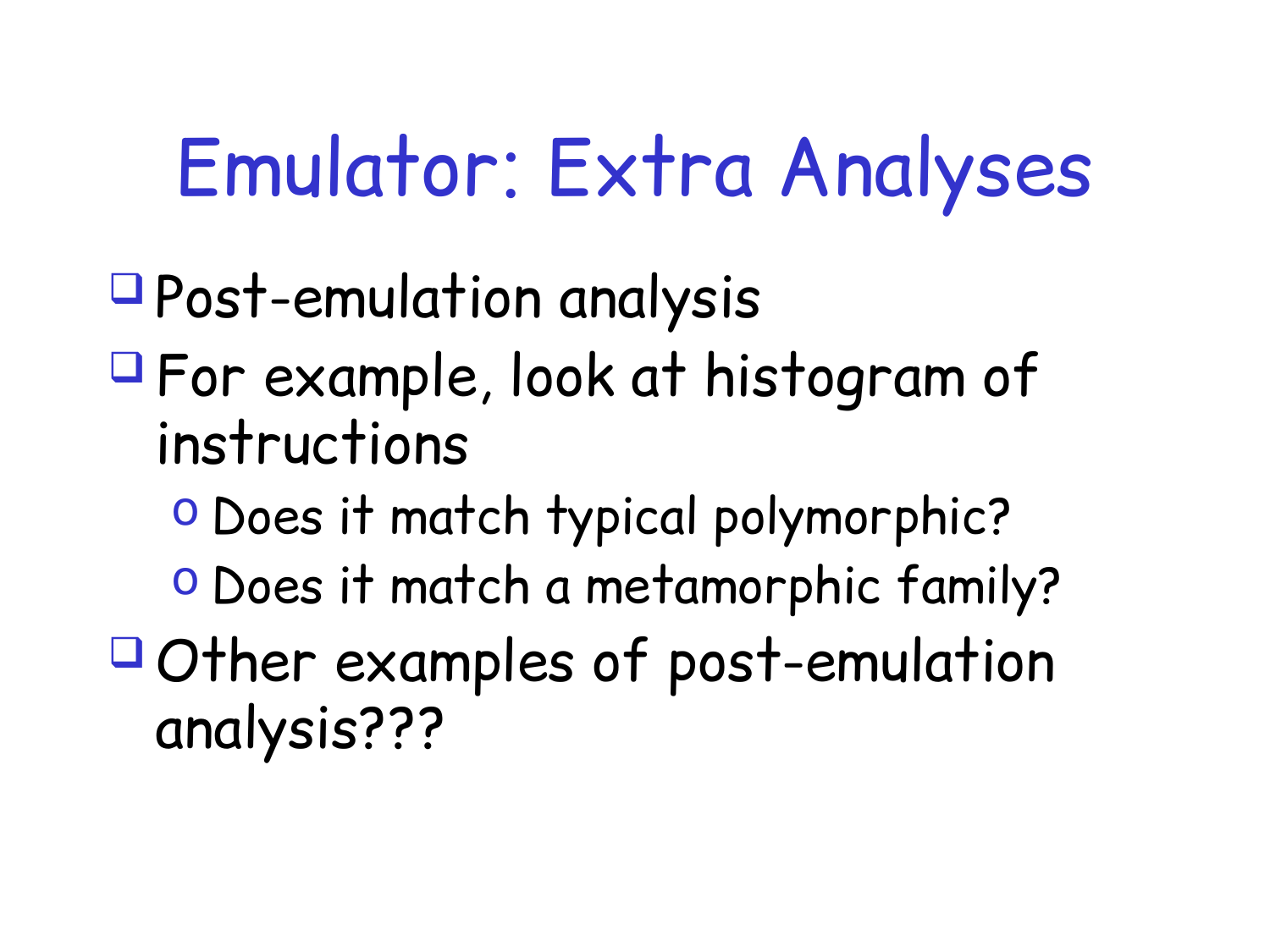

# Emulator: Extra Analyses
Post-emulation analysis
For example, look at histogram of instructions
Does it match typical polymorphic?
Does it match a metamorphic family?
Other examples of post-emulation analysis???